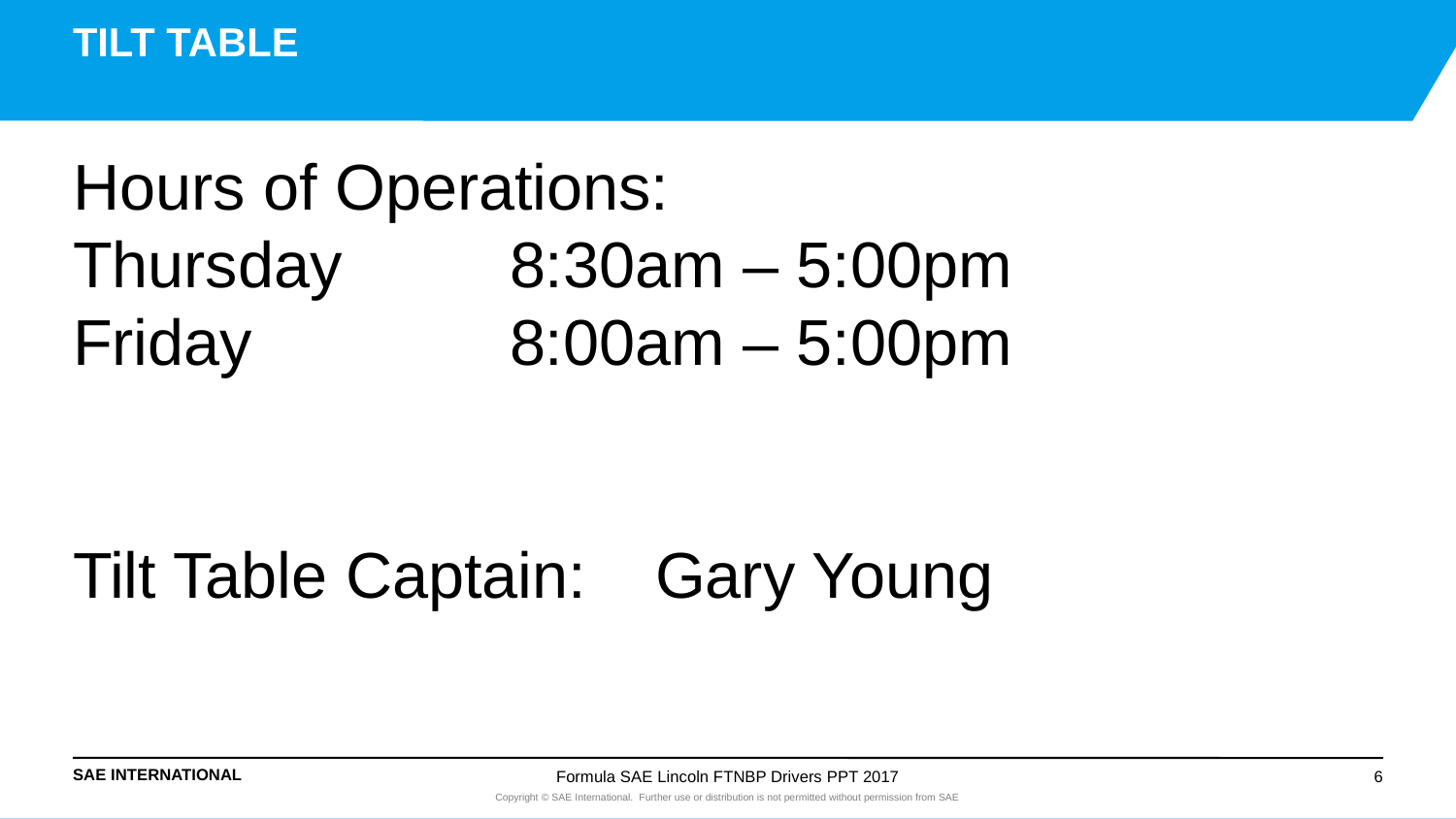

# TILT TABLE
Hours of Operations:
Thursday 		8:30am – 5:00pm
Friday		8:00am – 5:00pm

Tilt Table Captain:	Gary Young
Formula SAE Lincoln FTNBP Drivers PPT 2017
6